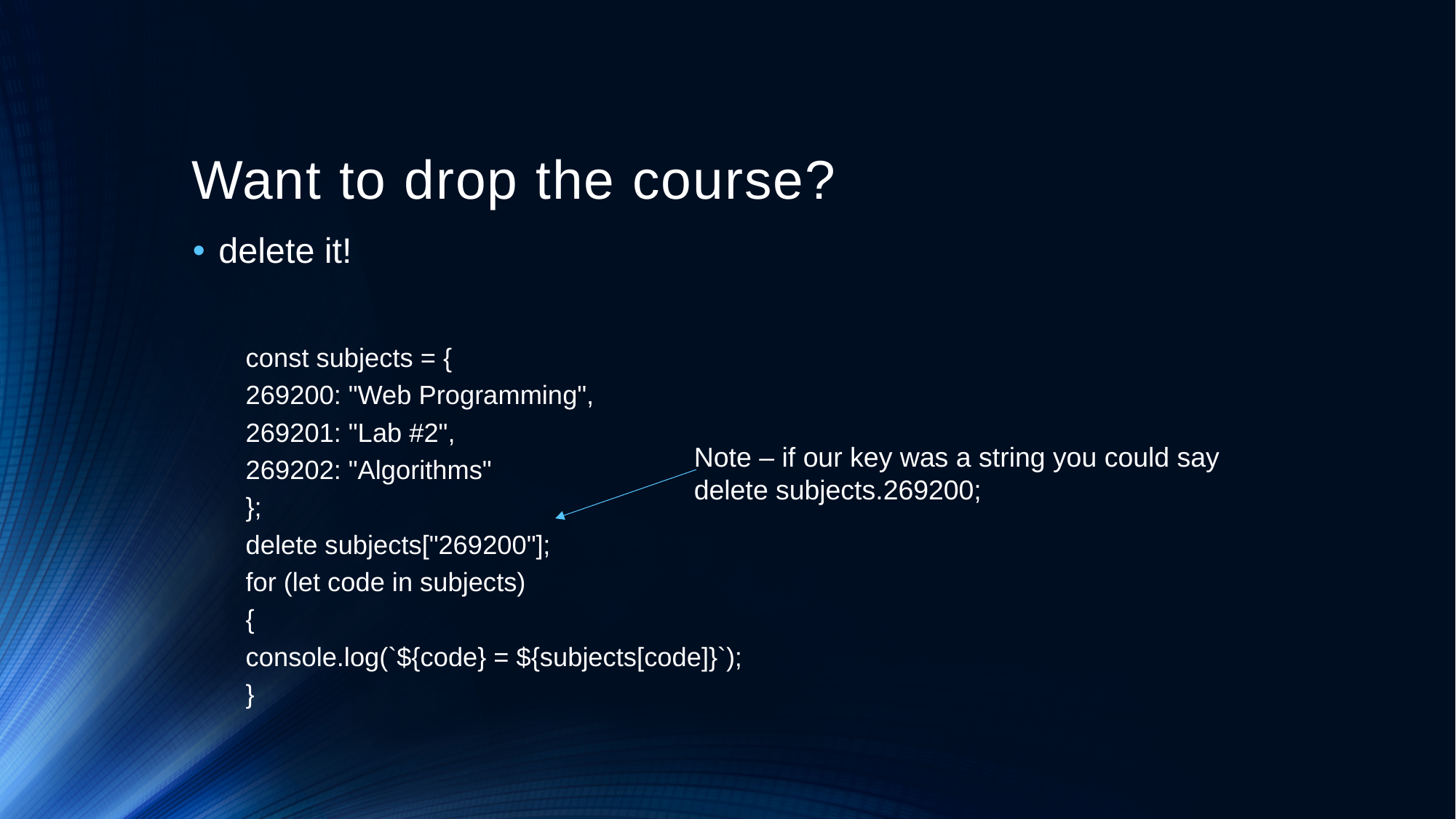

# Want to drop the course?
delete it!

const subjects = {
	269200: "Web Programming",
	269201: "Lab #2",
	269202: "Algorithms"
};
delete subjects["269200"];
for (let code in subjects)
{
	console.log(`${code} = ${subjects[code]}`);
}
Note – if our key was a string you could say
delete subjects.269200;